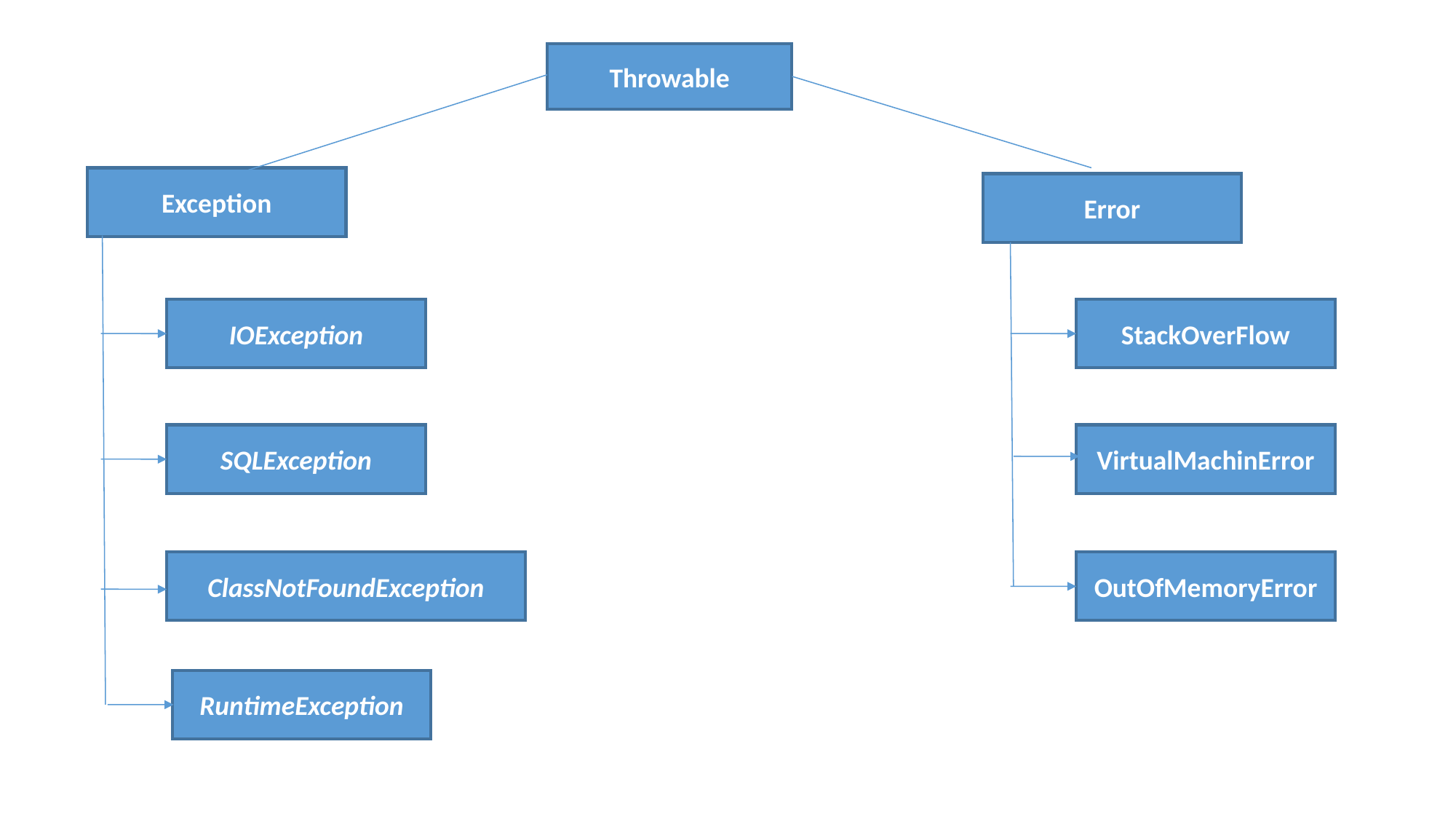

Throwable

Exception
Error

IOException
StackOverFlow

SQLException
VirtualMachinError

ClassNotFoundException
OutOfMemoryError

RuntimeException